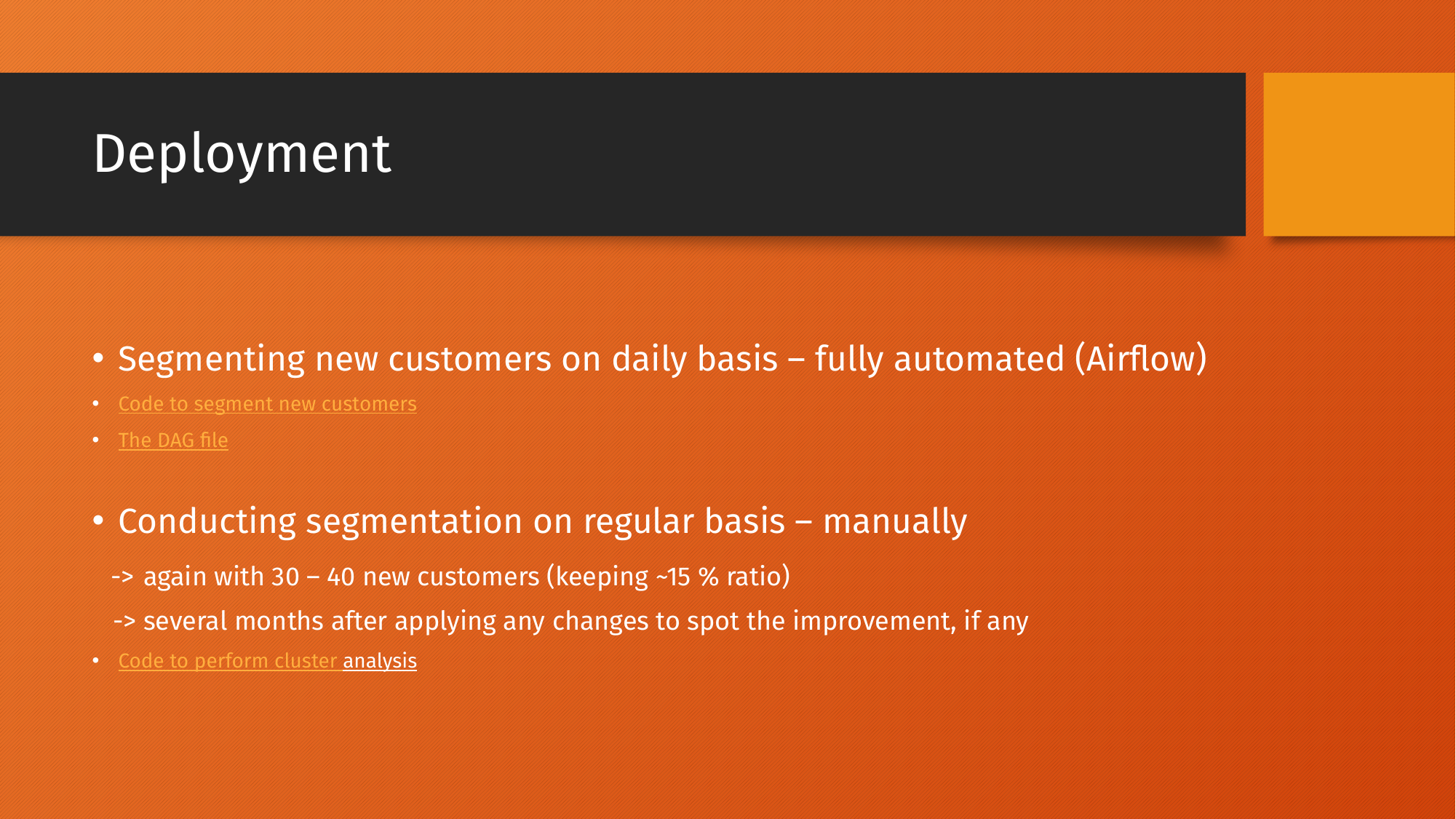

# Deployment

Segmenting new customers on daily basis – fully automated (Airflow)
Code to segment new customers
The DAG file

Conducting segmentation on regular basis – manually
  -> again with 30 – 40 new customers (keeping ~15 % ratio)
   -> several months after applying any changes to spot the improvement, if any
Code to perform cluster analysis